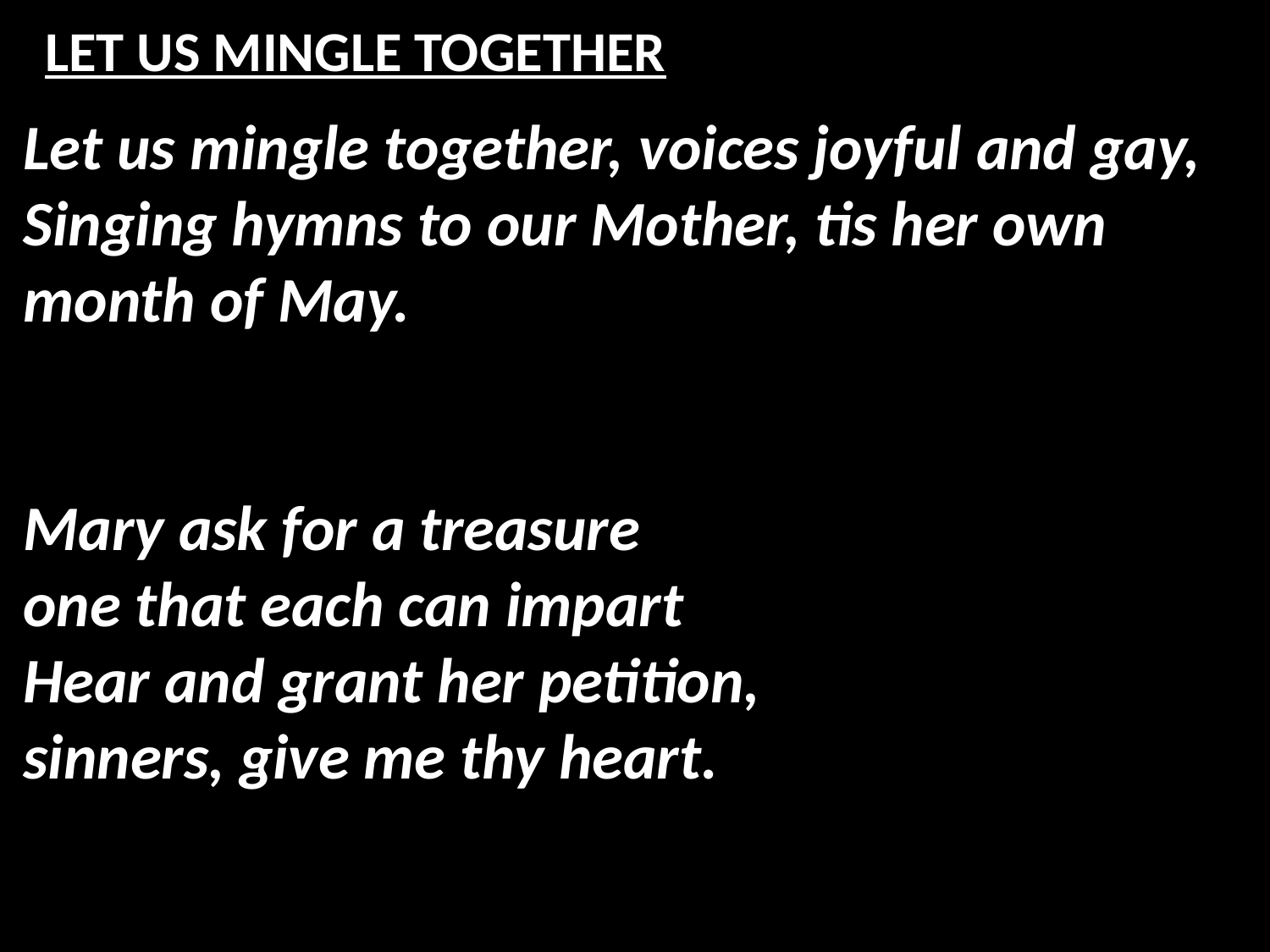

# LET US MINGLE TOGETHER
Let us mingle together, voices joyful and gay,
Singing hymns to our Mother, tis her own month of May.

Mary ask for a treasure
one that each can impart
Hear and grant her petition,
sinners, give me thy heart.